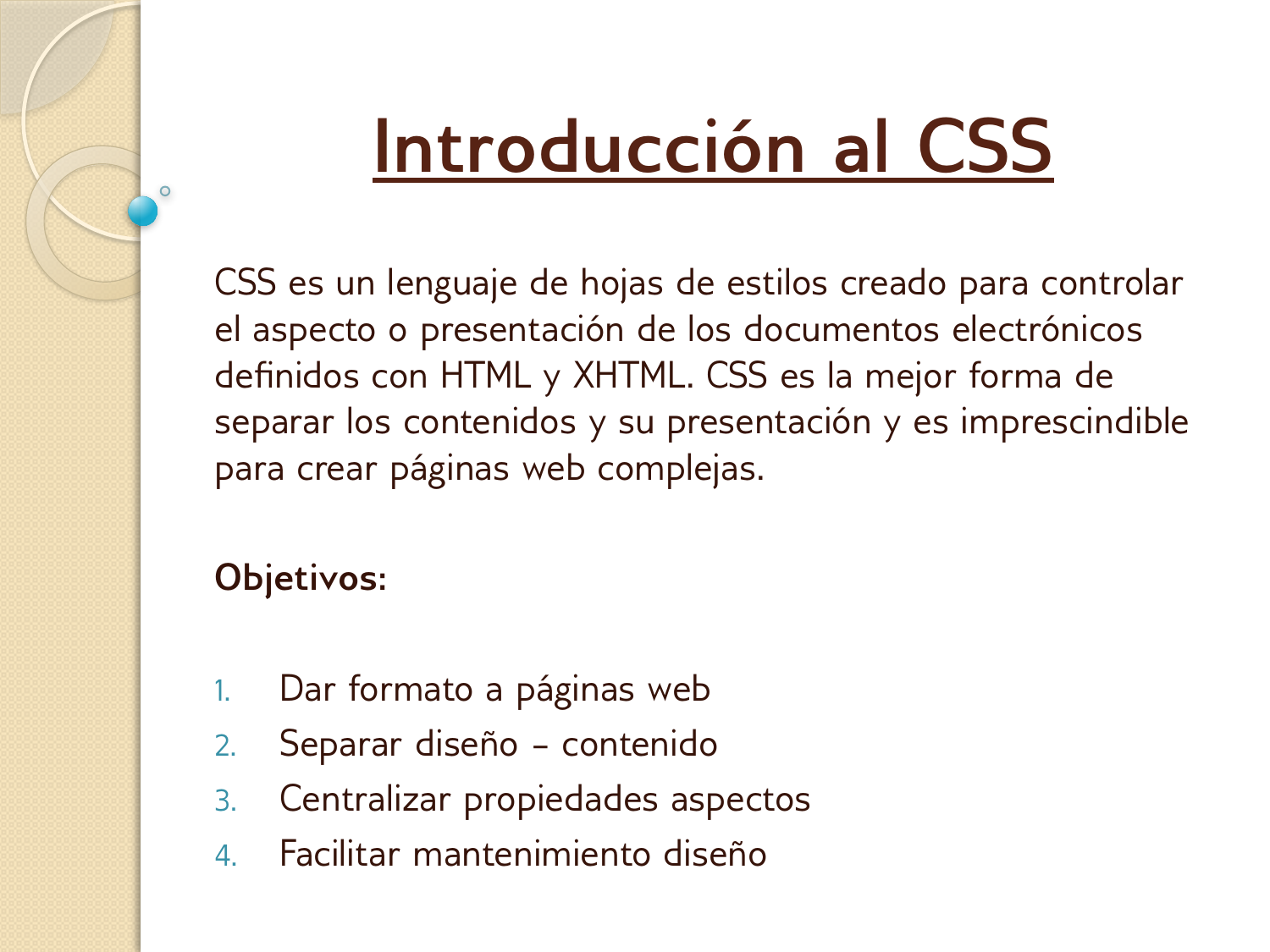

# Introducción al CSS
CSS es un lenguaje de hojas de estilos creado para controlar el aspecto o presentación de los documentos electrónicos definidos con HTML y XHTML. CSS es la mejor forma de separar los contenidos y su presentación y es imprescindible para crear páginas web complejas.

Objetivos:

Dar formato a páginas web
Separar diseño – contenido
Centralizar propiedades aspectos
Facilitar mantenimiento diseño